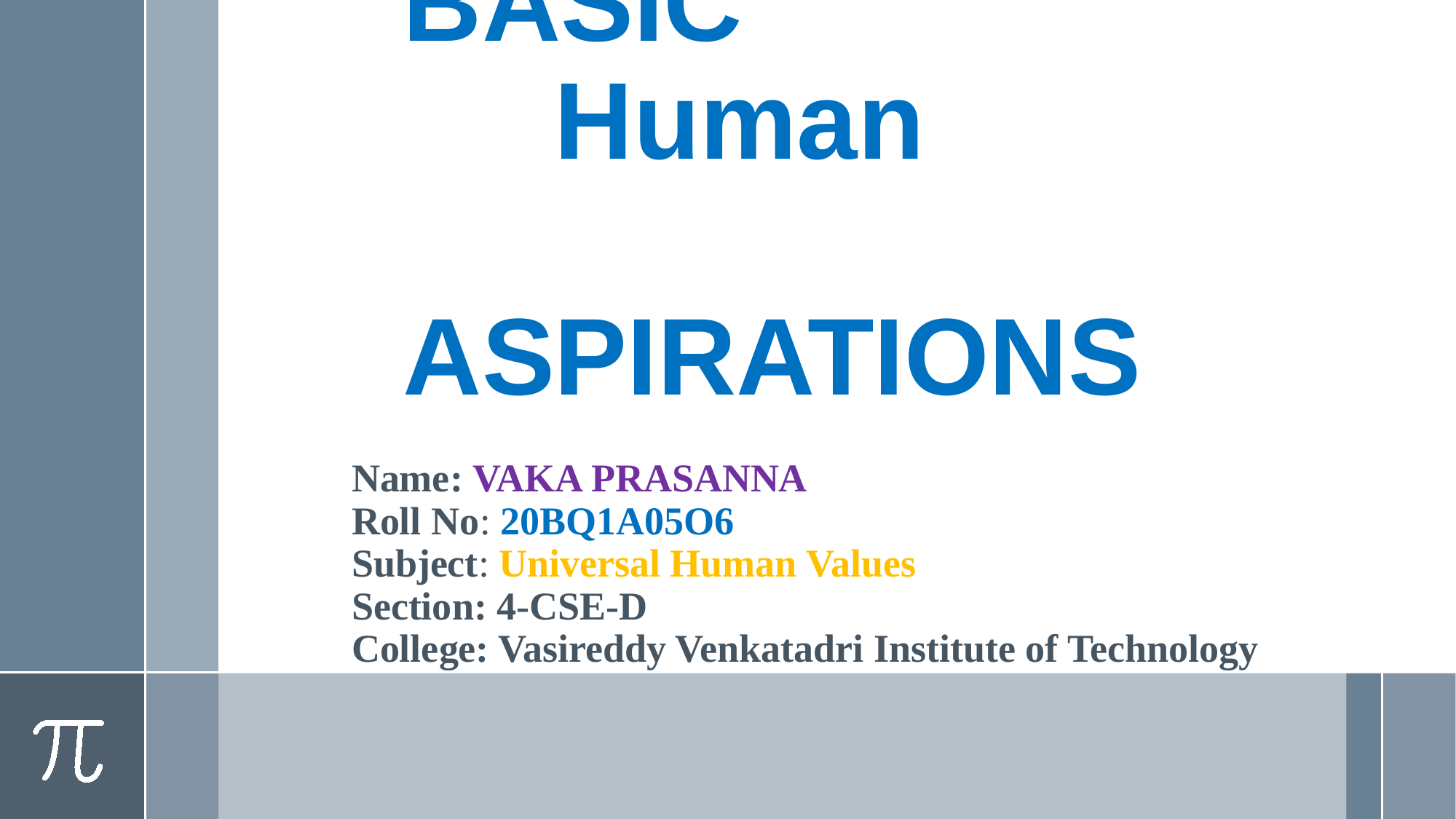

# BASIC Human ASPIRATIONS
Name: VAKA PRASANNA
Roll No: 20BQ1A05O6
Subject: Universal Human Values
Section: 4-CSE-D
College: Vasireddy Venkatadri Institute of Technology